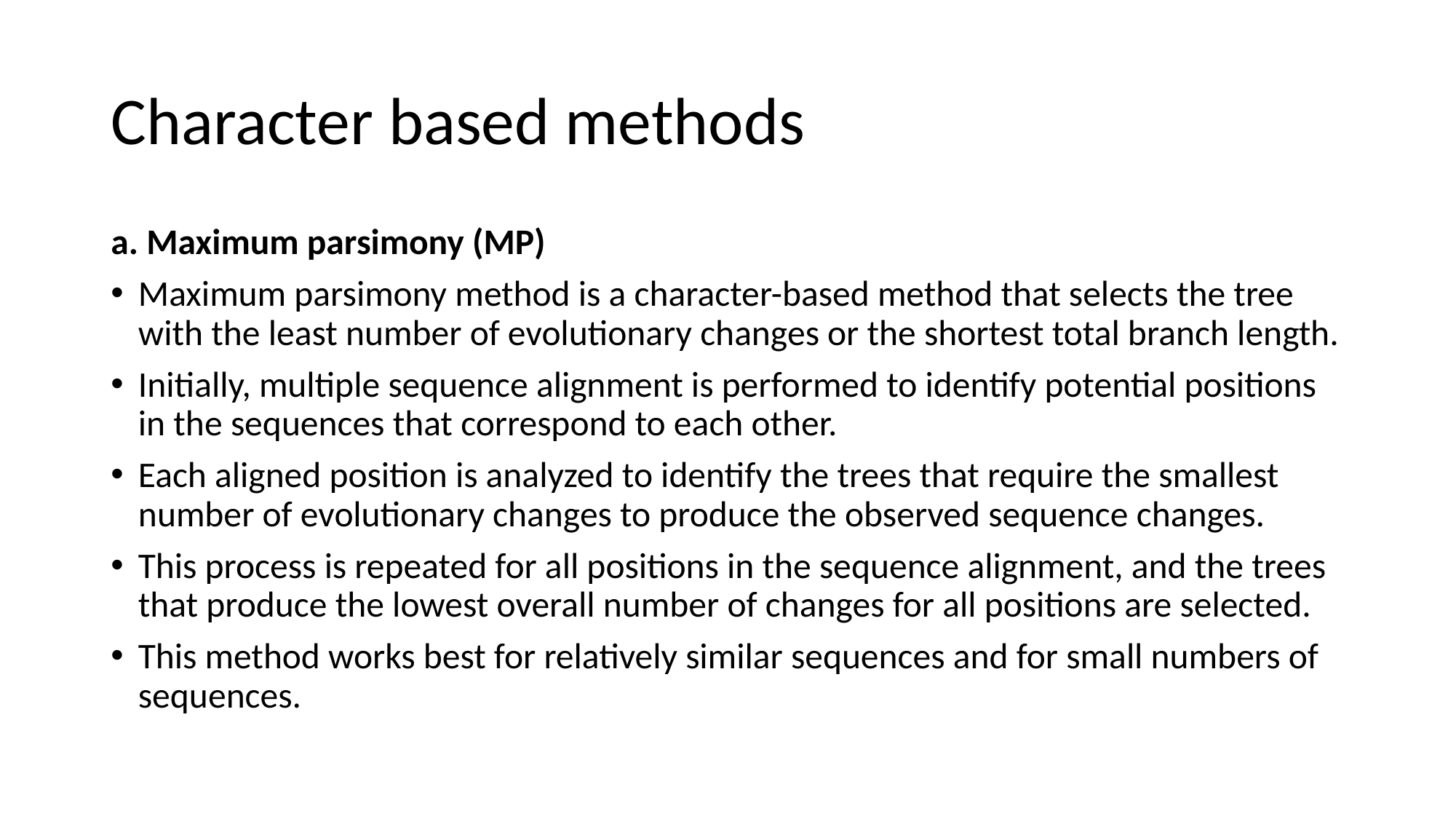

# Character based methods
a. Maximum parsimony (MP)
Maximum parsimony method is a character-based method that selects the tree with the least number of evolutionary changes or the shortest total branch length.
Initially, multiple sequence alignment is performed to identify potential positions in the sequences that correspond to each other.
Each aligned position is analyzed to identify the trees that require the smallest number of evolutionary changes to produce the observed sequence changes.
This process is repeated for all positions in the sequence alignment, and the trees that produce the lowest overall number of changes for all positions are selected.
This method works best for relatively similar sequences and for small numbers of sequences.